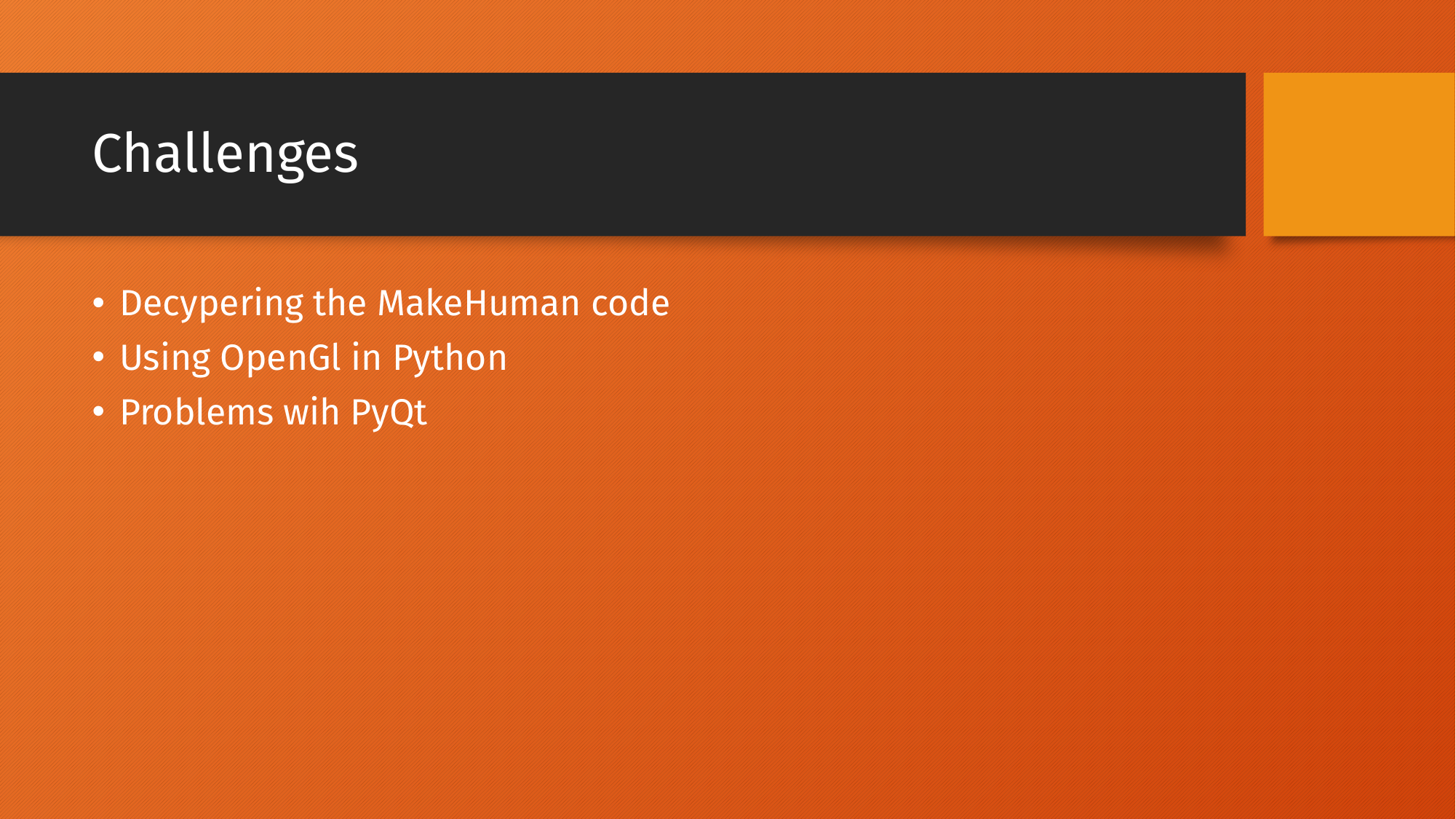

# Challenges
Decypering the MakeHuman code
Using OpenGl in Python
Problems wih PyQt